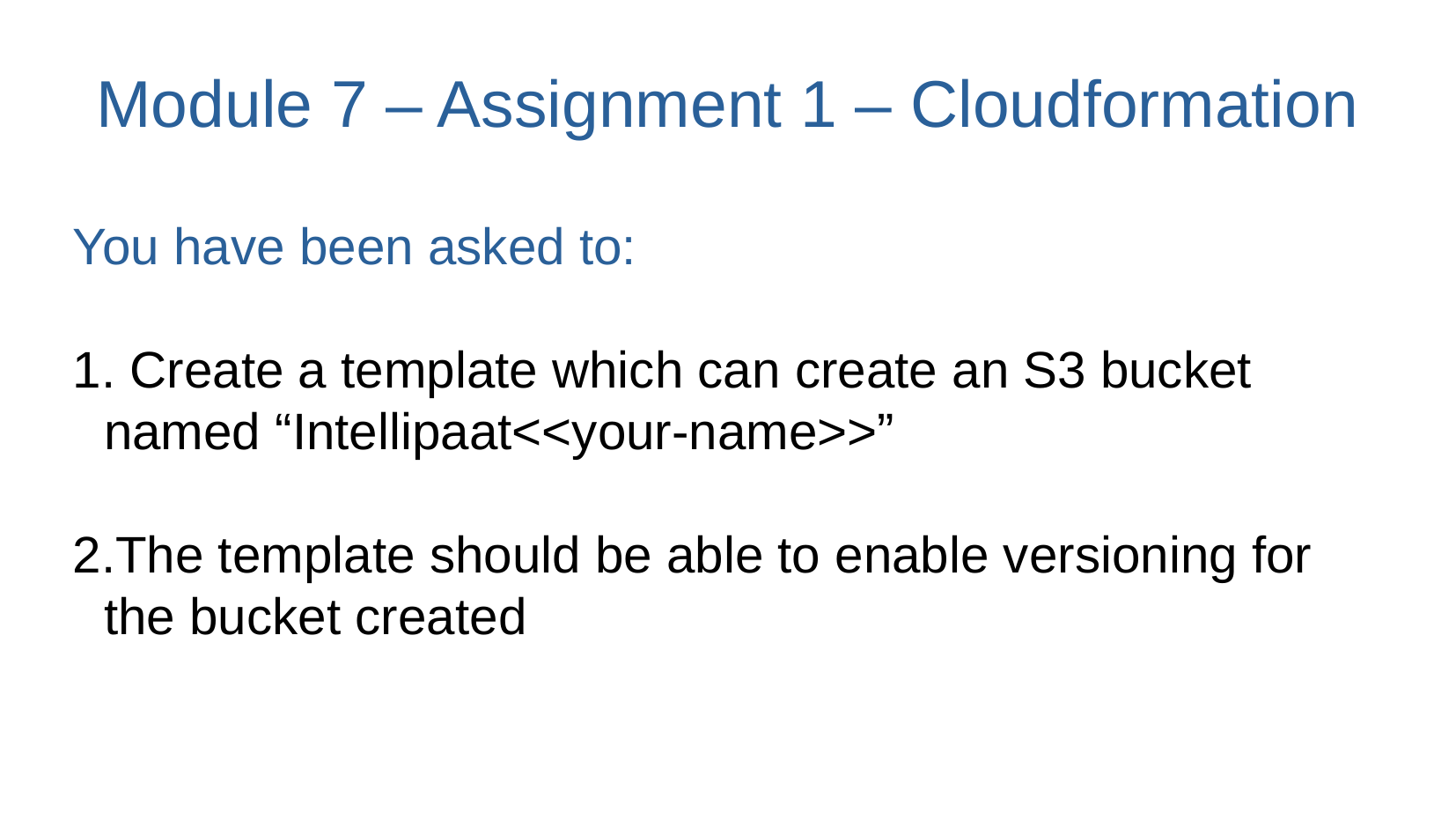

# Module 7 – Assignment 1 – Cloudformation
You have been asked to:

 Create a template which can create an S3 bucket named “Intellipaat<<your-name>>”

The template should be able to enable versioning for the bucket created